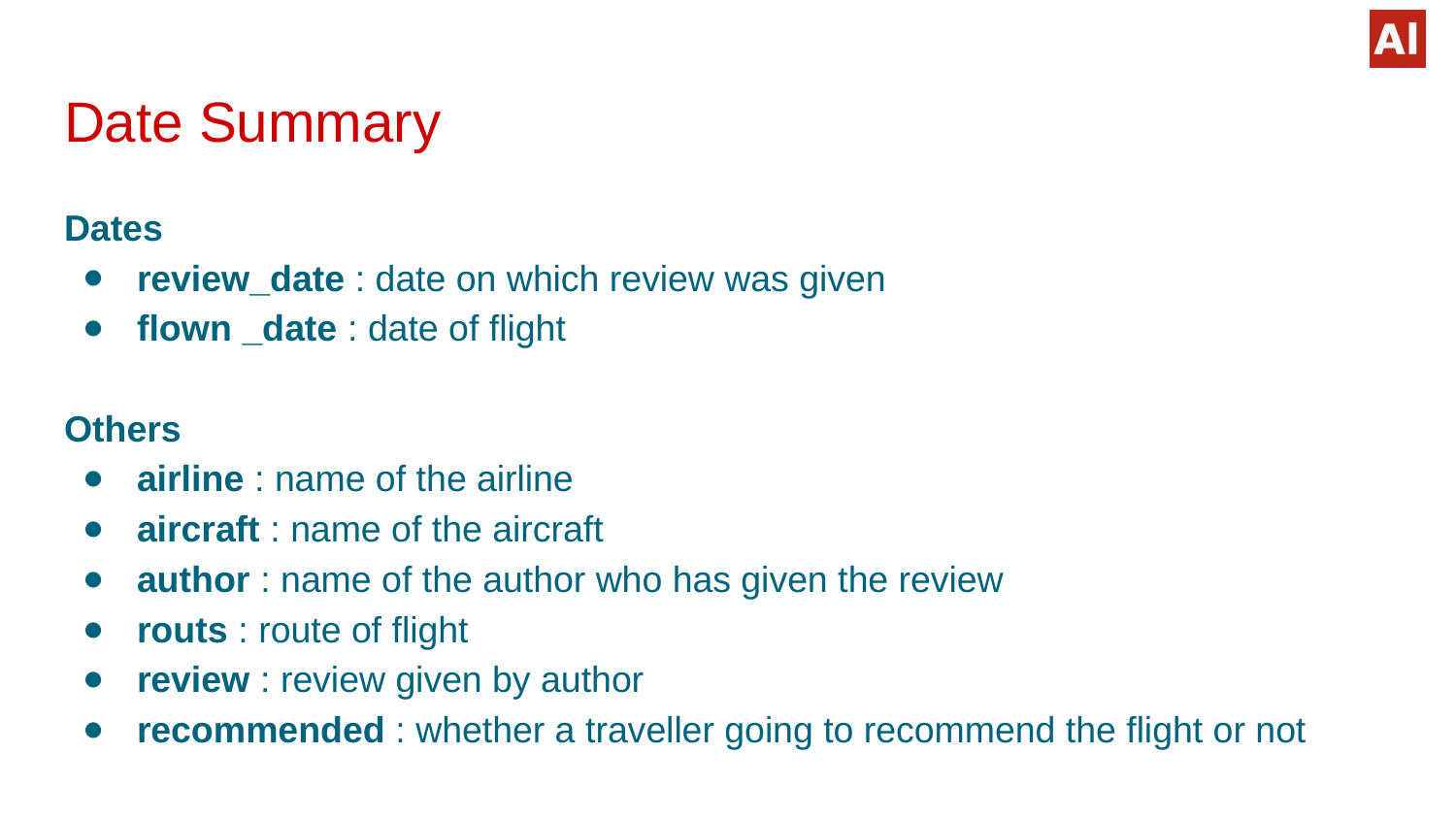

# Date Summary
Dates
review_date : date on which review was given
flown _date : date of flight

Others
airline : name of the airline
aircraft : name of the aircraft
author : name of the author who has given the review
routs : route of flight
review : review given by author
recommended : whether a traveller going to recommend the flight or not